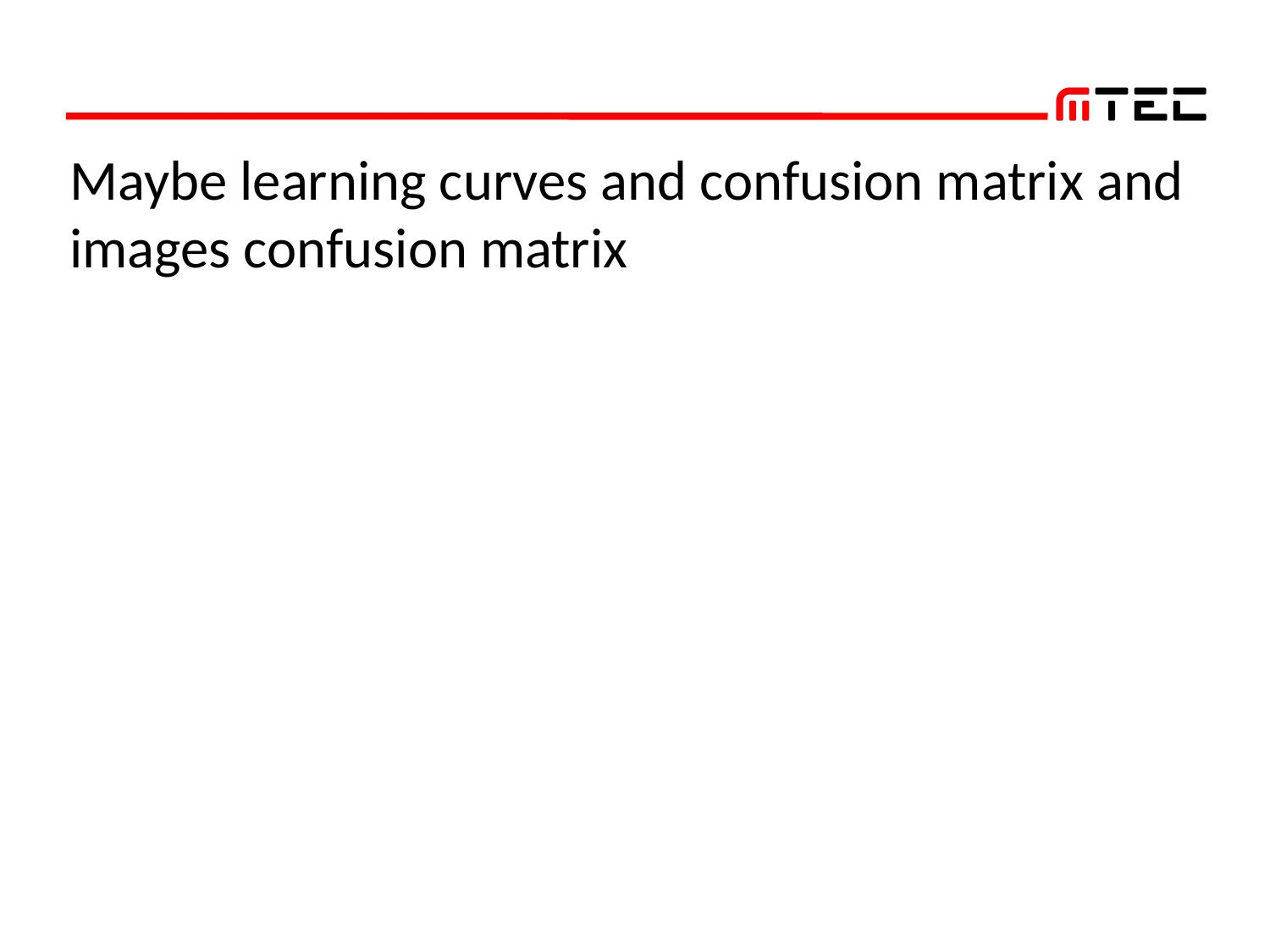

#
Maybe learning curves and confusion matrix and images confusion matrix